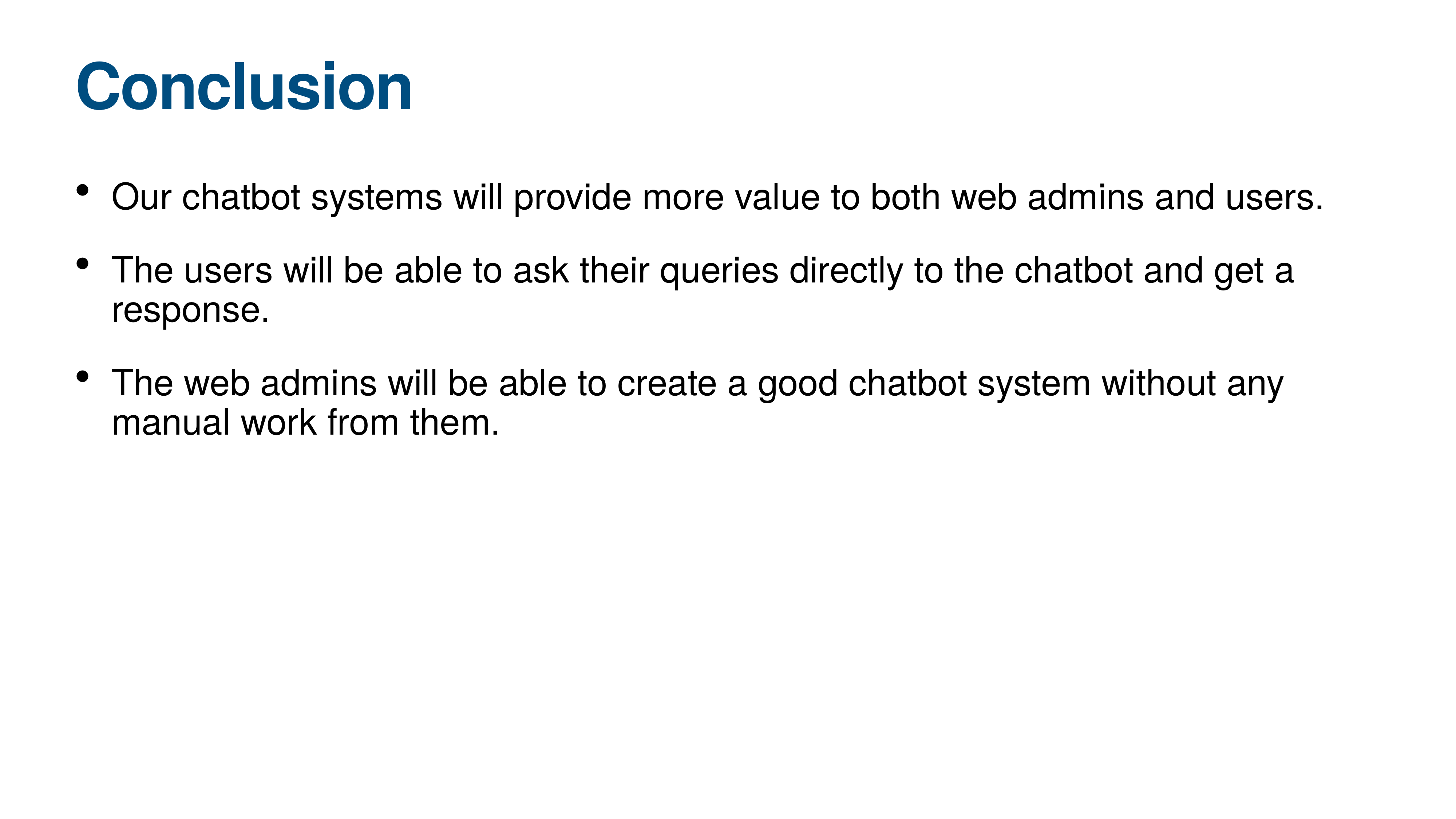

14
# Conclusion
Our chatbot systems will provide more value to both web admins and users.
The users will be able to ask their queries directly to the chatbot and get a response.
The web admins will be able to create a good chatbot system without any manual work from them.